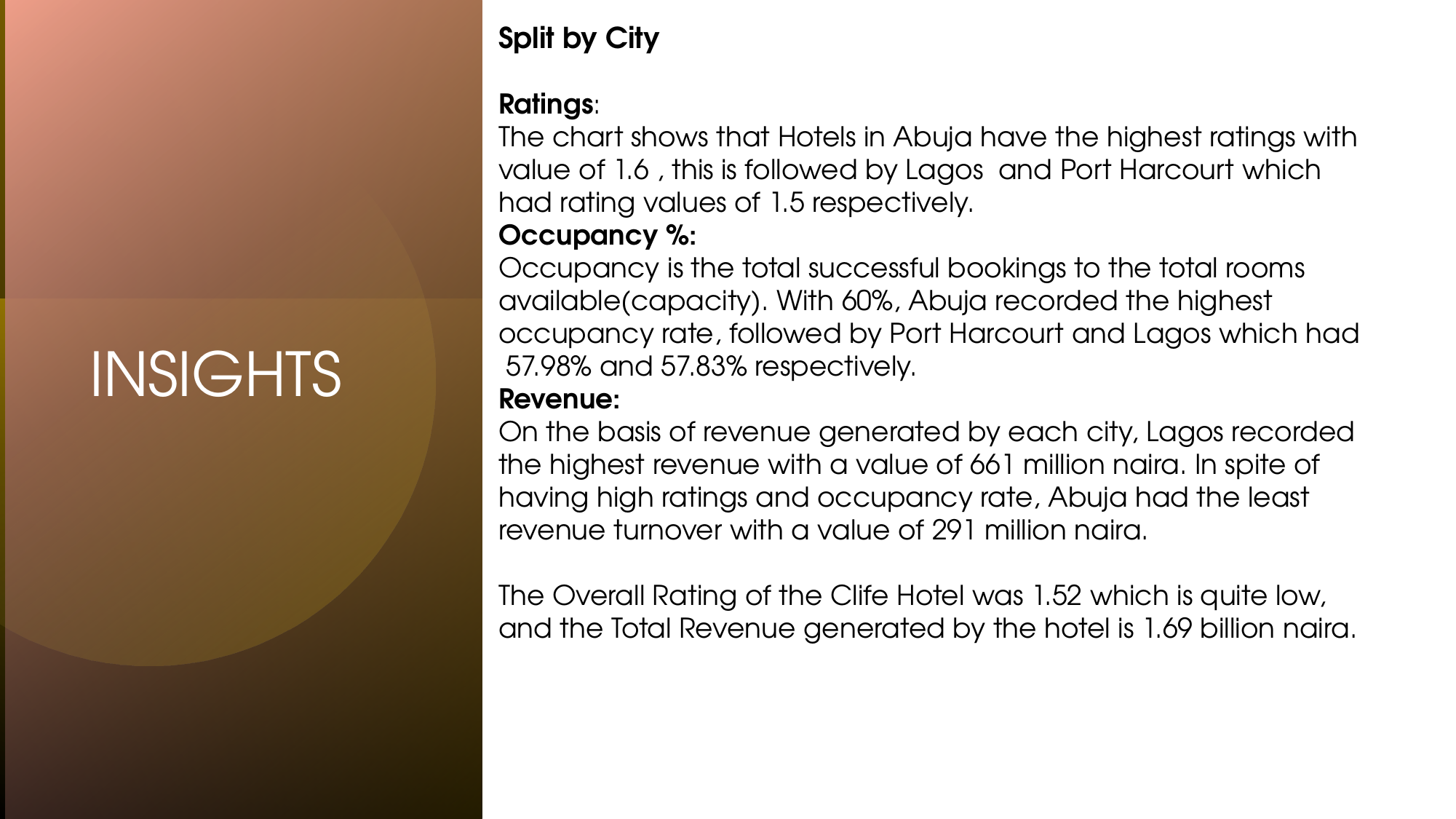

Split by City

Ratings:
The chart shows that Hotels in Abuja have the highest ratings with value of 1.6 , this is followed by Lagos  and Port Harcourt which had rating values of 1.5 respectively.
Occupancy %:
Occupancy is the total successful bookings to the total rooms available(capacity). With 60%, Abuja recorded the highest occupancy rate, followed by Port Harcourt and Lagos which had  57.98% and 57.83% respectively.
Revenue:
On the basis of revenue generated by each city, Lagos recorded the highest revenue with a value of 661 million naira. In spite of having high ratings and occupancy rate, Abuja had the least revenue turnover with a value of 291 million naira.

The Overall Rating of the Clife Hotel was 1.52 which is quite low, and the Total Revenue generated by the hotel is 1.69 billion naira.

# INSIGHTS